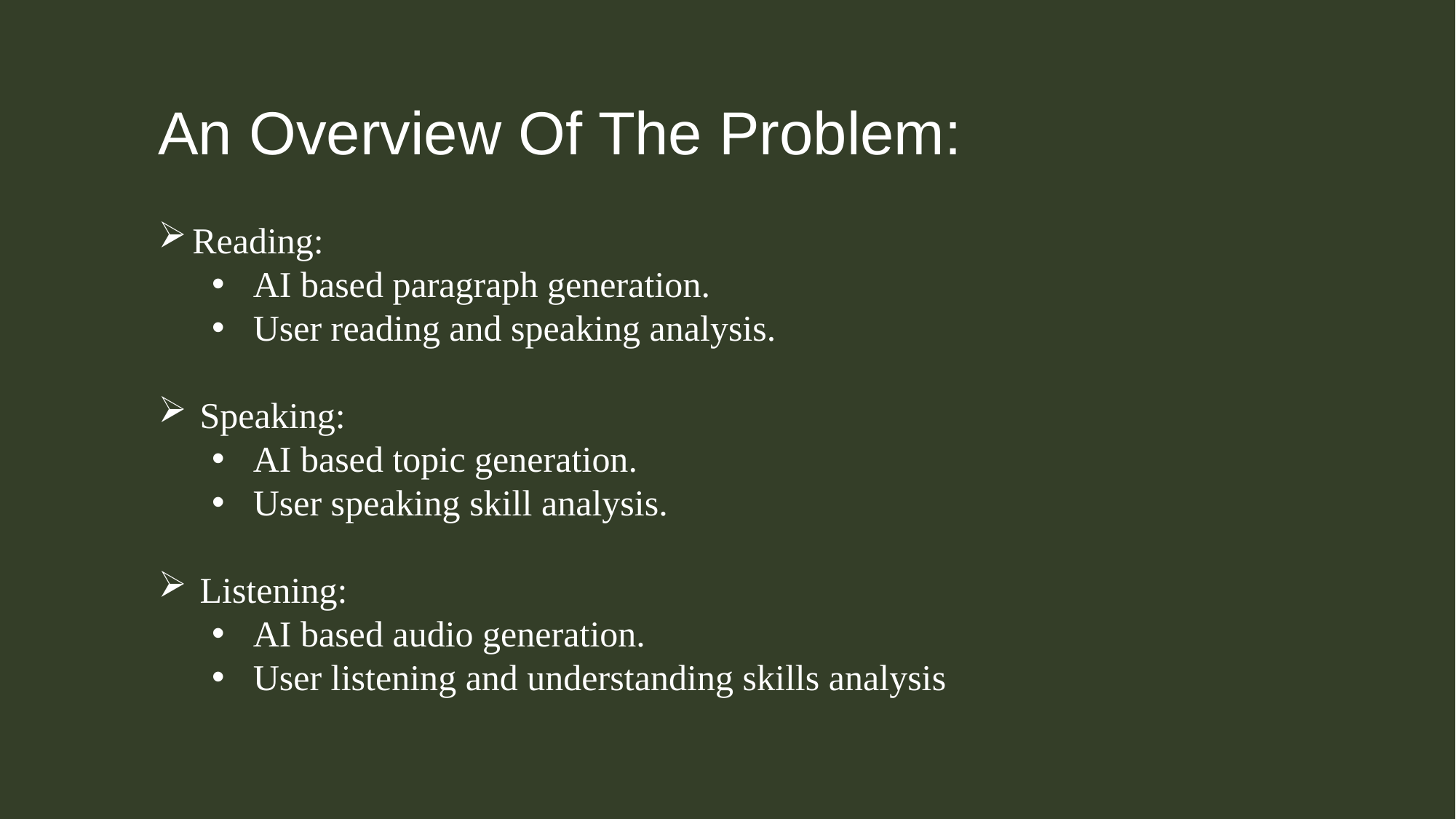

An Overview Of The Problem:
Reading:
AI based paragraph generation.
User reading and speaking analysis.

Speaking:
AI based topic generation.
User speaking skill analysis.

Listening:
AI based audio generation.
User listening and understanding skills analysis

### Chart

| Category |
|---|

### Chart

| Category |
|---|